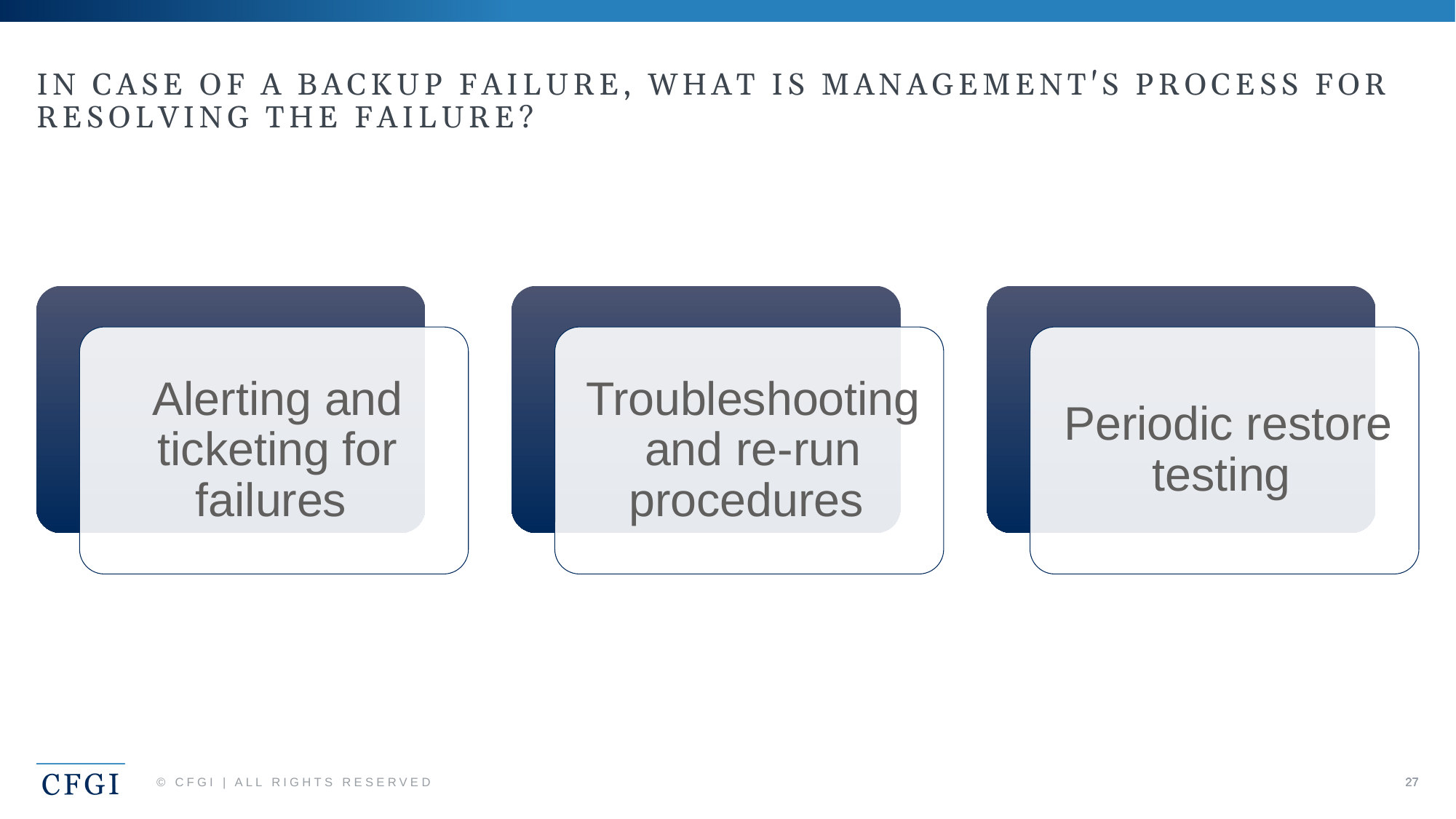

# In case of a backup failure, what is management's process for resolving the failure?
Alerting and ticketing for failures
Troubleshooting and re-run procedures
Periodic restore testing